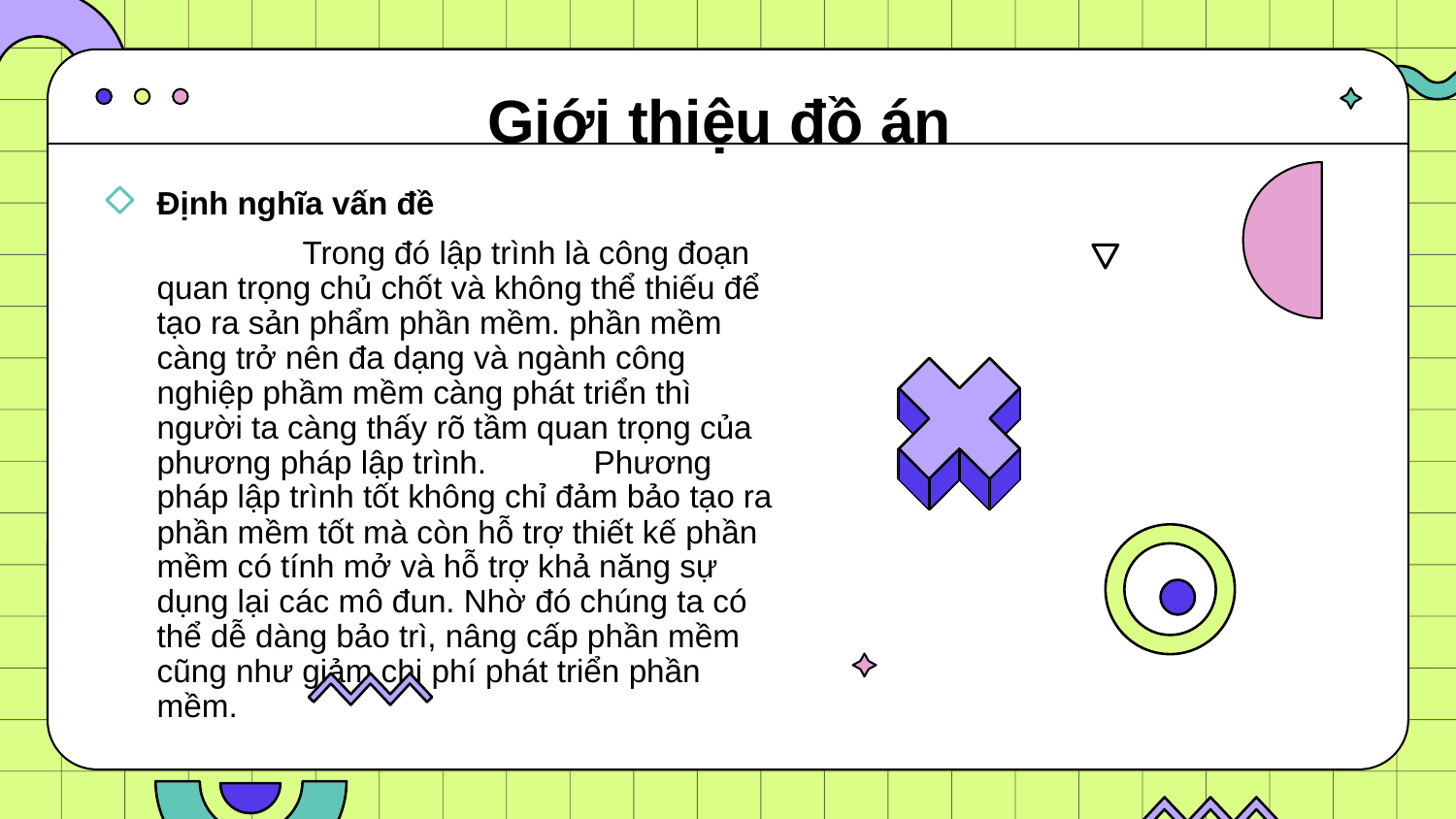

# Giới thiệu đồ án
Định nghĩa vấn đề
	Trong đó lập trình là công đoạn quan trọng chủ chốt và không thể thiếu để tạo ra sản phẩm phần mềm. phần mềm càng trở nên đa dạng và ngành công nghiệp phầm mềm càng phát triển thì người ta càng thấy rõ tầm quan trọng của phương pháp lập trình. 	Phương pháp lập trình tốt không chỉ đảm bảo tạo ra phần mềm tốt mà còn hỗ trợ thiết kế phần mềm có tính mở và hỗ trợ khả năng sự dụng lại các mô đun. Nhờ đó chúng ta có thể dễ dàng bảo trì, nâng cấp phần mềm cũng như giảm chi phí phát triển phần mềm.